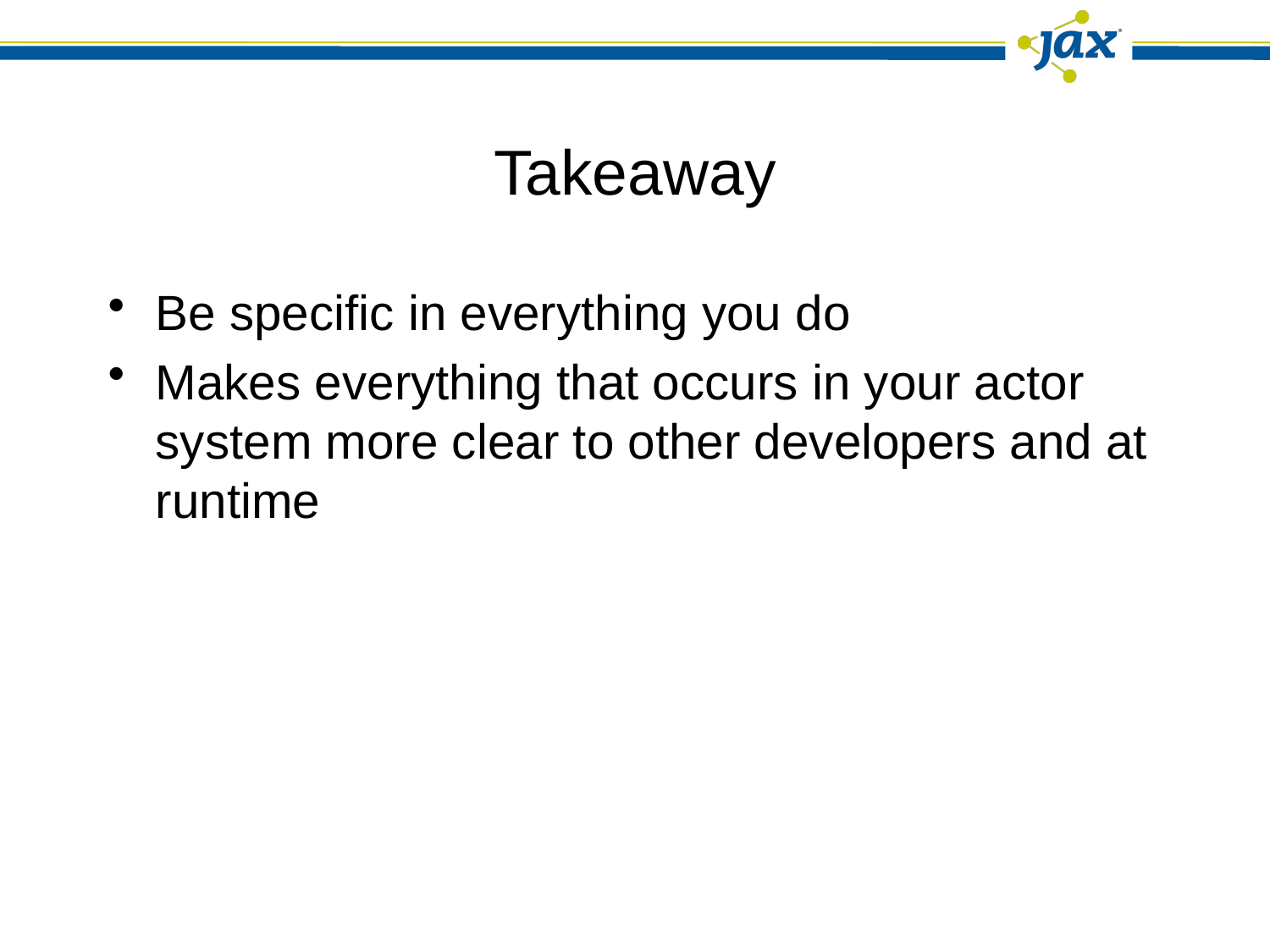

# Takeaway
Be specific in everything you do
Makes everything that occurs in your actor system more clear to other developers and at runtime